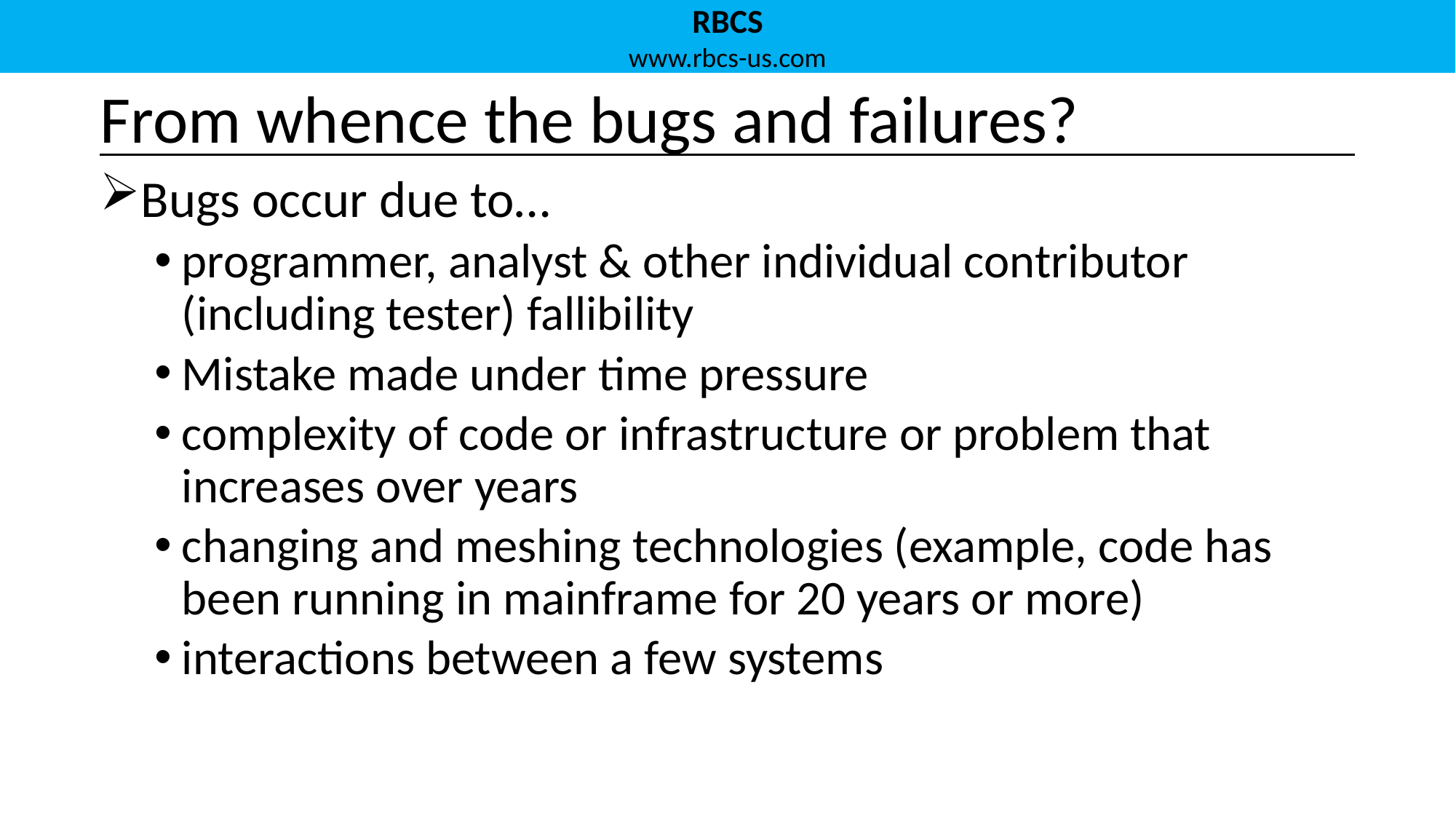

# From whence the bugs and failures?
Bugs occur due to…
programmer, analyst & other individual contributor (including tester) fallibility
Mistake made under time pressure
complexity of code or infrastructure or problem that increases over years
changing and meshing technologies (example, code has been running in mainframe for 20 years or more)
interactions between a few systems